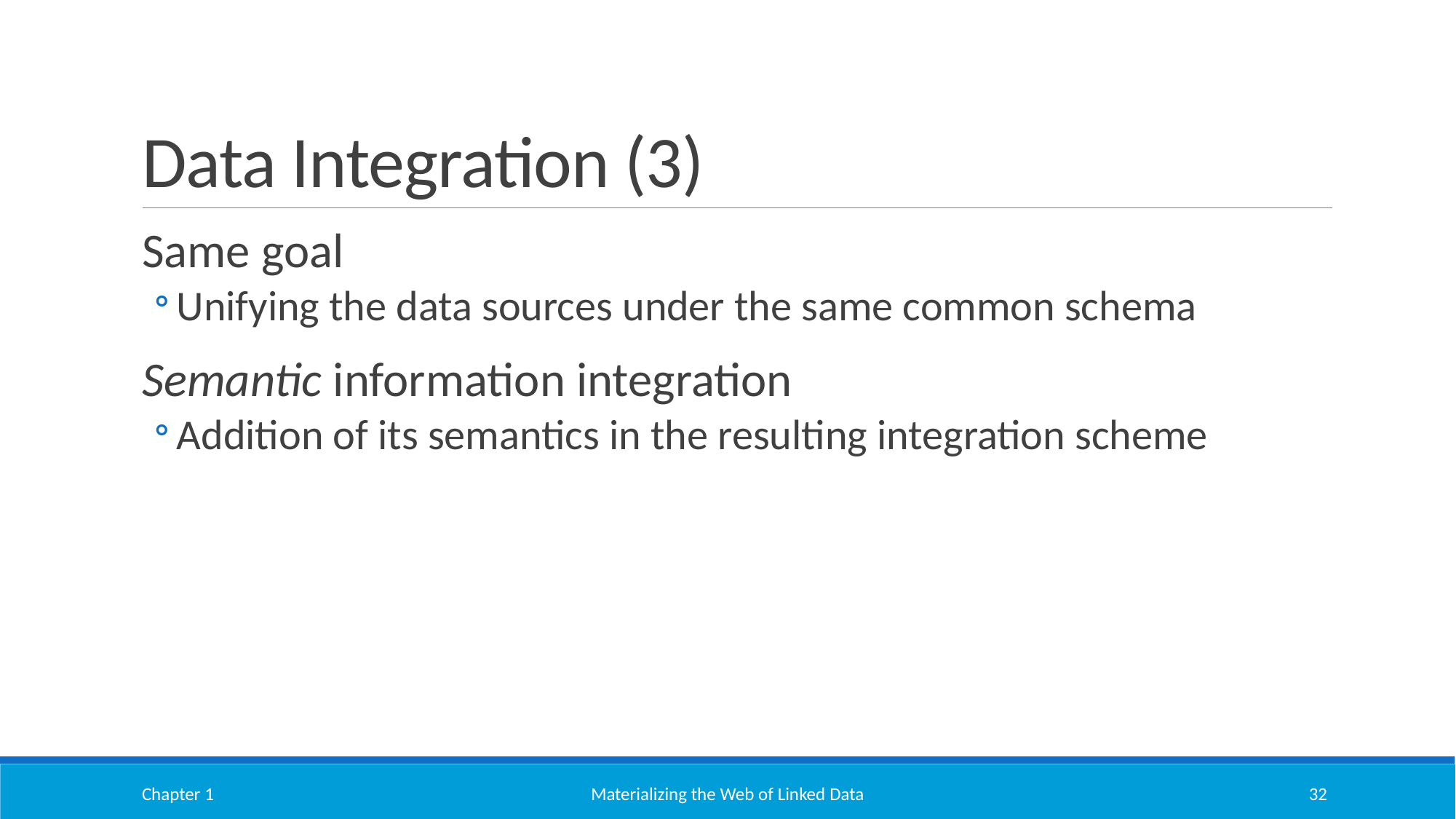

# Data Integration (3)
Same goal
Unifying the data sources under the same common schema
Semantic information integration
Addition of its semantics in the resulting integration scheme

Chapter 1
Materializing the Web of Linked Data
32